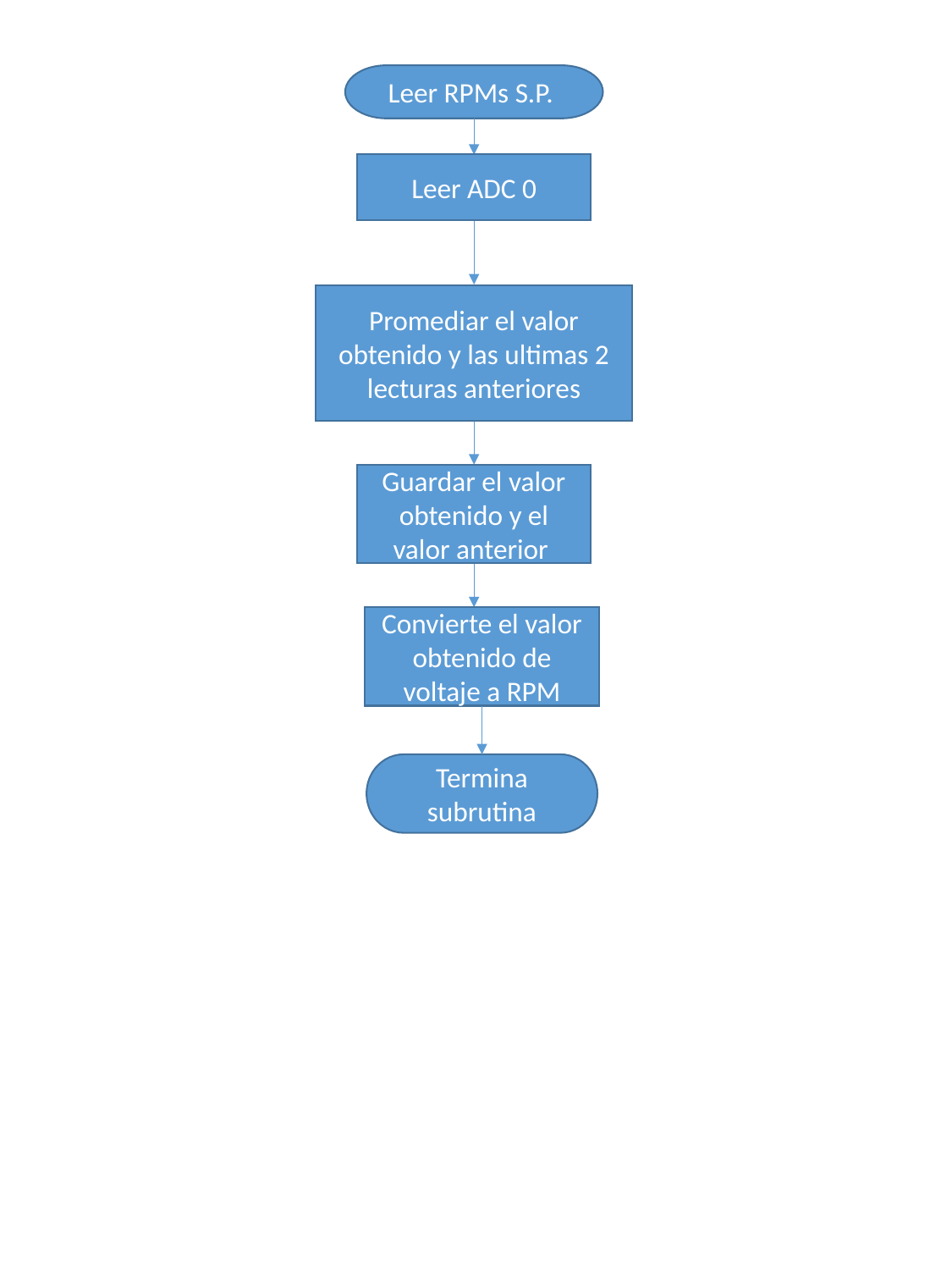

Leer RPMs S.P.
Leer ADC 0
Promediar el valor obtenido y las ultimas 2 lecturas anteriores
Guardar el valor obtenido y el valor anterior
Convierte el valor obtenido de voltaje a RPM
Termina subrutina